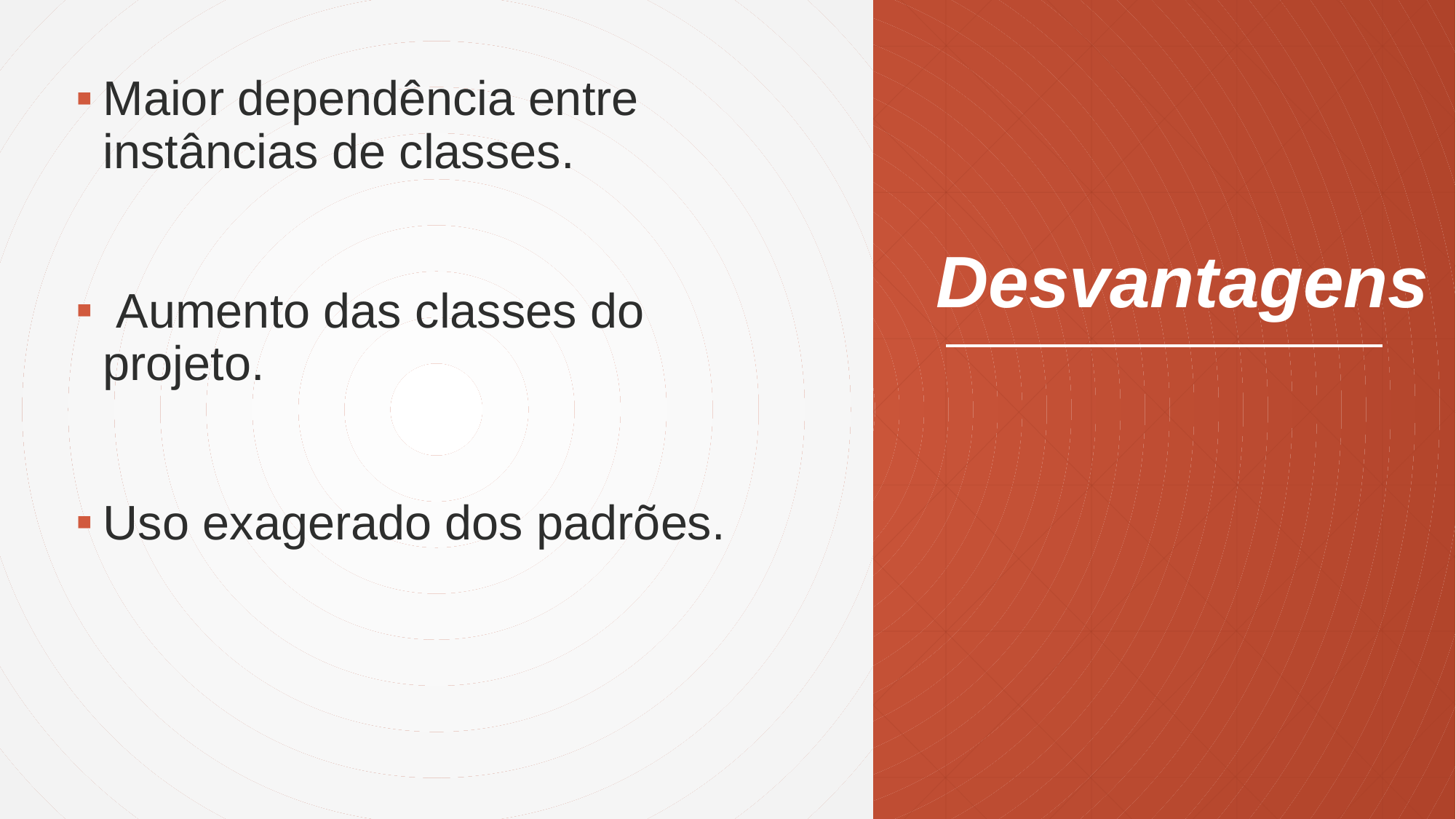

# Desvantagens
Maior dependência entre instâncias de classes.

 Aumento das classes do projeto.

Uso exagerado dos padrões.